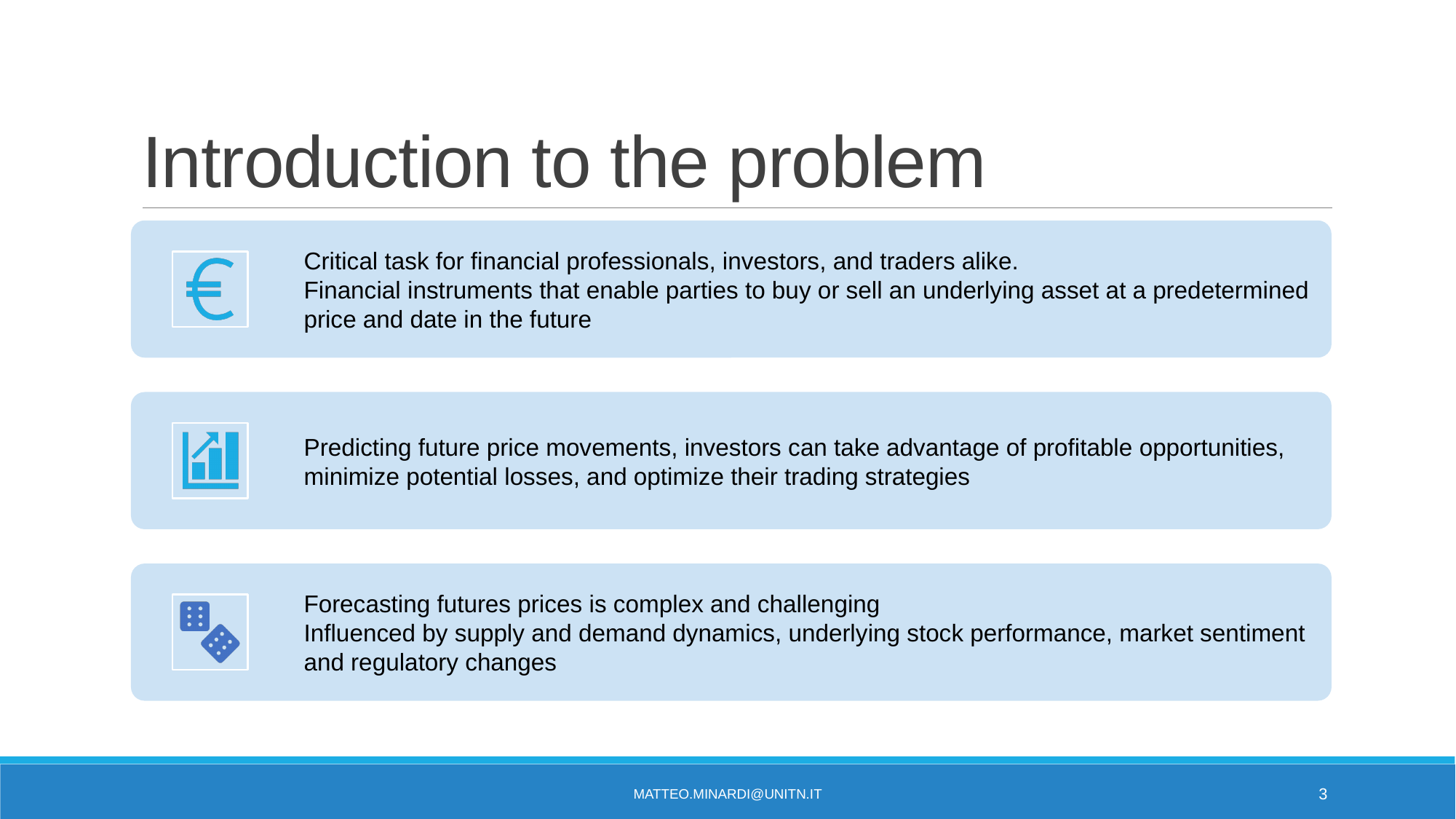

# Introduction to the problem
Critical task for financial professionals, investors, and traders alike.
Financial instruments that enable parties to buy or sell an underlying asset at a predetermined price and date in the future
Predicting future price movements, investors can take advantage of profitable opportunities, minimize potential losses, and optimize their trading strategies
Forecasting futures prices is complex and challenging
Influenced by supply and demand dynamics, underlying stock performance, market sentiment and regulatory changes
matteo.minardi@unitn.it
3